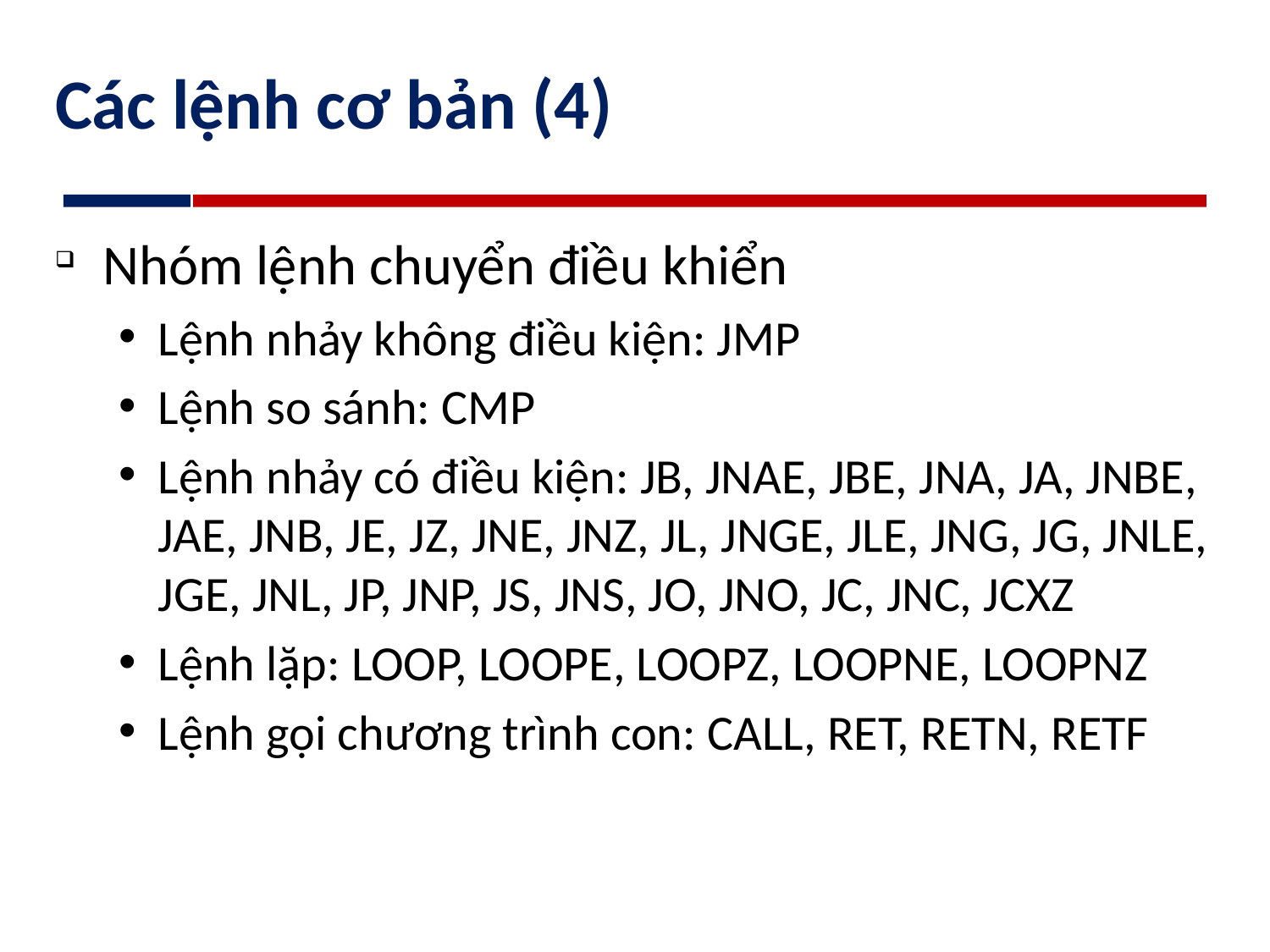

# Các lệnh cơ bản (4)
Nhóm lệnh chuyển điều khiển
Lệnh nhảy không điều kiện: JMP
Lệnh so sánh: CMP
Lệnh nhảy có điều kiện: JB, JNAE, JBE, JNA, JA, JNBE, JAE, JNB, JE, JZ, JNE, JNZ, JL, JNGE, JLE, JNG, JG, JNLE, JGE, JNL, JP, JNP, JS, JNS, JO, JNO, JC, JNC, JCXZ
Lệnh lặp: LOOP, LOOPE, LOOPZ, LOOPNE, LOOPNZ
Lệnh gọi chương trình con: CALL, RET, RETN, RETF